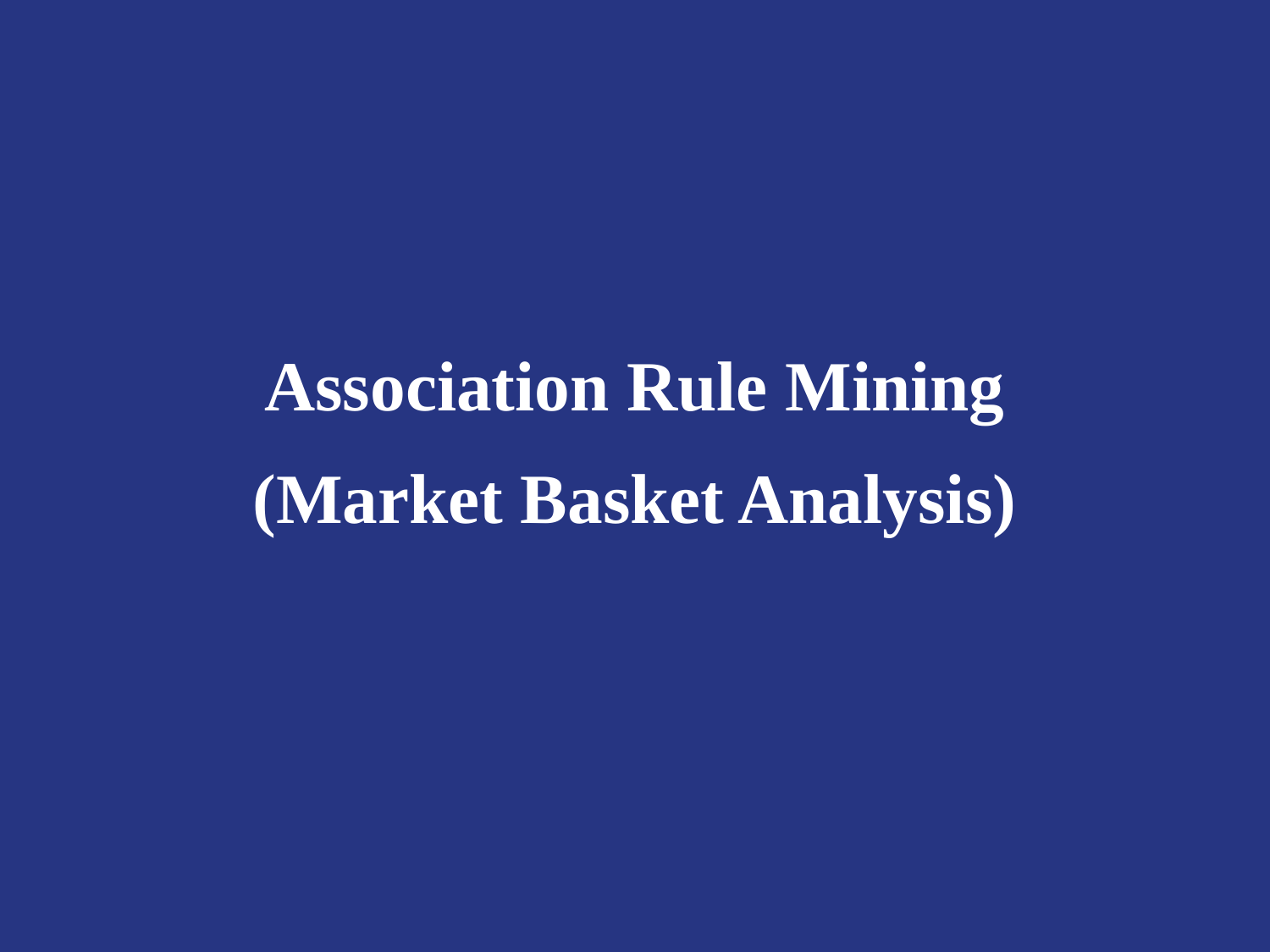

# Association Rule Mining (Market Basket Analysis)